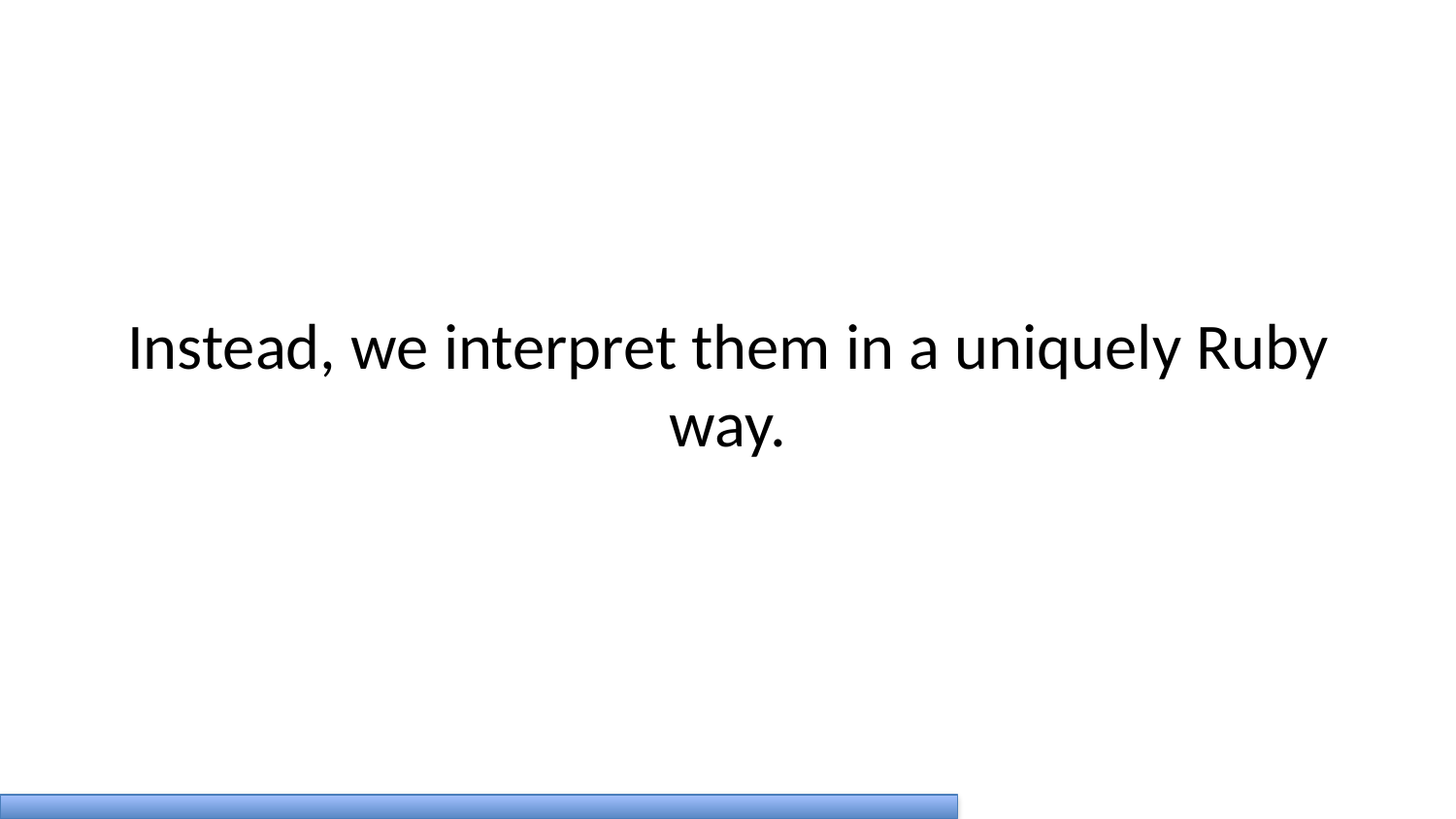

Instead, we interpret them in a uniquely Ruby way.